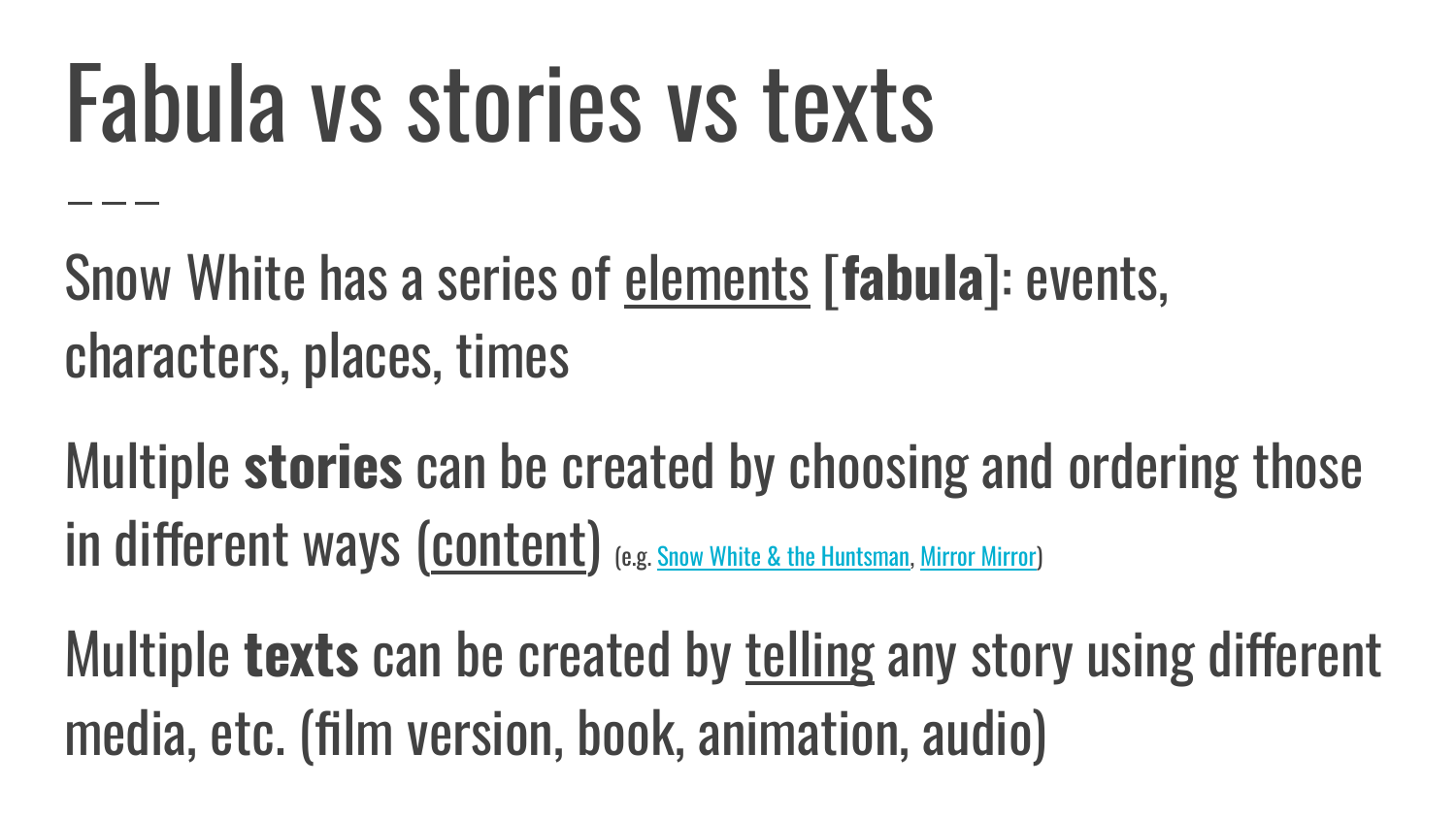

# Fabula vs stories vs texts
Snow White has a series of elements [fabula]: events, characters, places, times
Multiple stories can be created by choosing and ordering those in different ways (content) (e.g. Snow White & the Huntsman, Mirror Mirror)
Multiple texts can be created by telling any story using different media, etc. (film version, book, animation, audio)